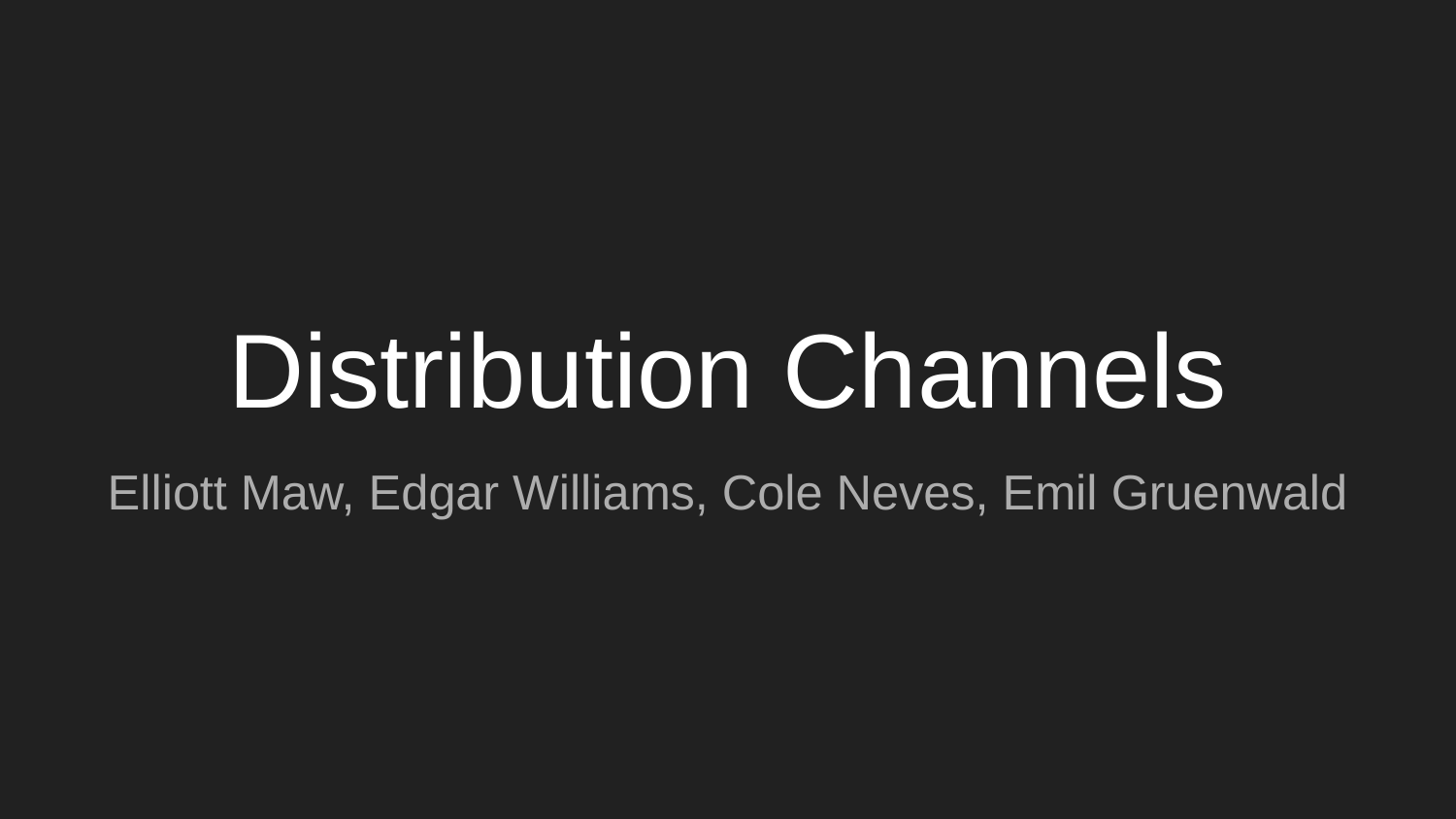

# Distribution Channels
Elliott Maw, Edgar Williams, Cole Neves, Emil Gruenwald